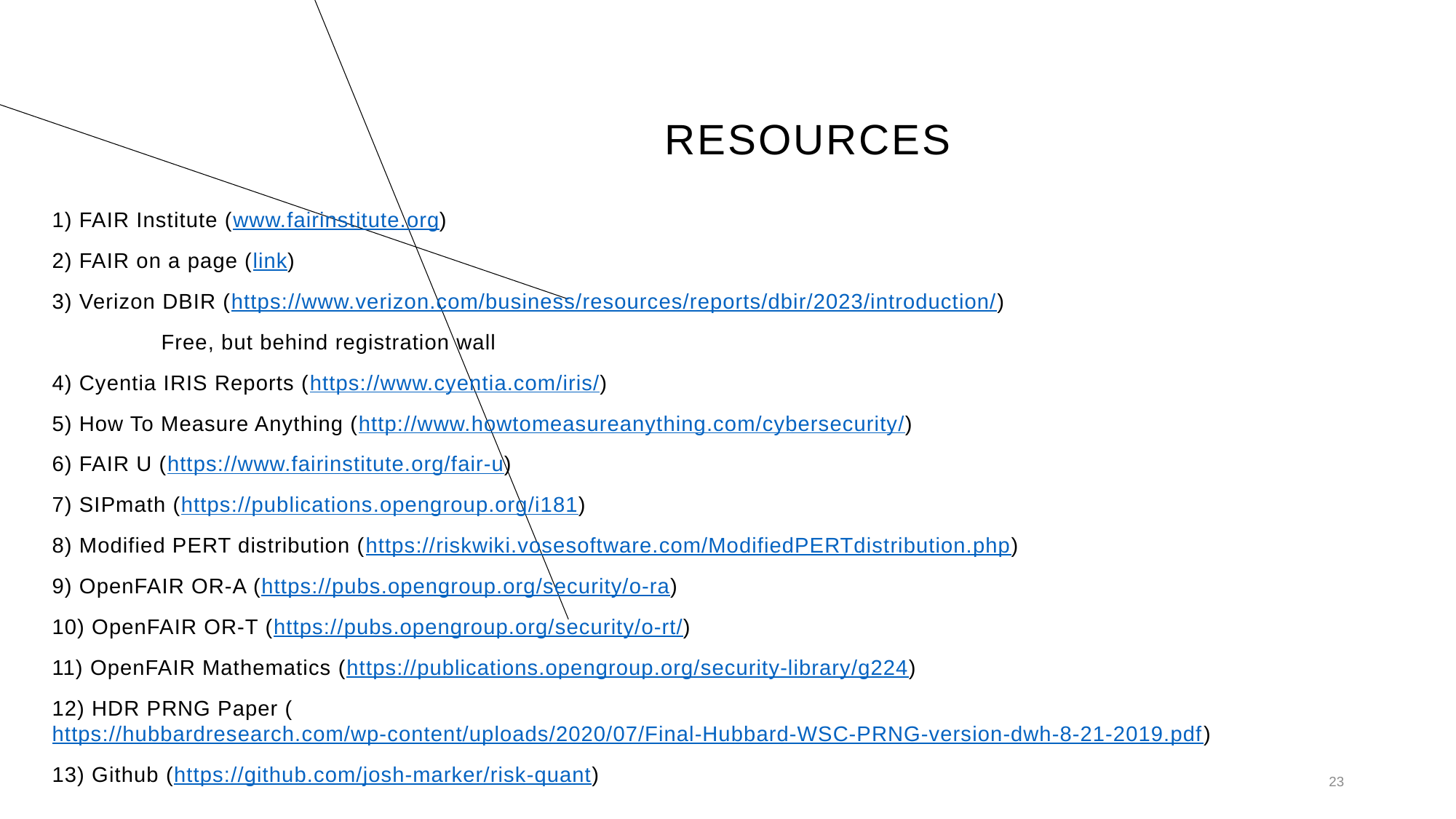

# Resources
1) FAIR Institute (www.fairinstitute.org)
2) FAIR on a page (link)
3) Verizon DBIR (https://www.verizon.com/business/resources/reports/dbir/2023/introduction/)
	Free, but behind registration wall
4) Cyentia IRIS Reports (https://www.cyentia.com/iris/)
5) How To Measure Anything (http://www.howtomeasureanything.com/cybersecurity/)
6) FAIR U (https://www.fairinstitute.org/fair-u)
7) SIPmath (https://publications.opengroup.org/i181)
8) Modified PERT distribution (https://riskwiki.vosesoftware.com/ModifiedPERTdistribution.php)
9) OpenFAIR OR-A (https://pubs.opengroup.org/security/o-ra)
10) OpenFAIR OR-T (https://pubs.opengroup.org/security/o-rt/)
11) OpenFAIR Mathematics (https://publications.opengroup.org/security-library/g224)
12) HDR PRNG Paper (https://hubbardresearch.com/wp-content/uploads/2020/07/Final-Hubbard-WSC-PRNG-version-dwh-8-21-2019.pdf)
13) Github (https://github.com/josh-marker/risk-quant)
23